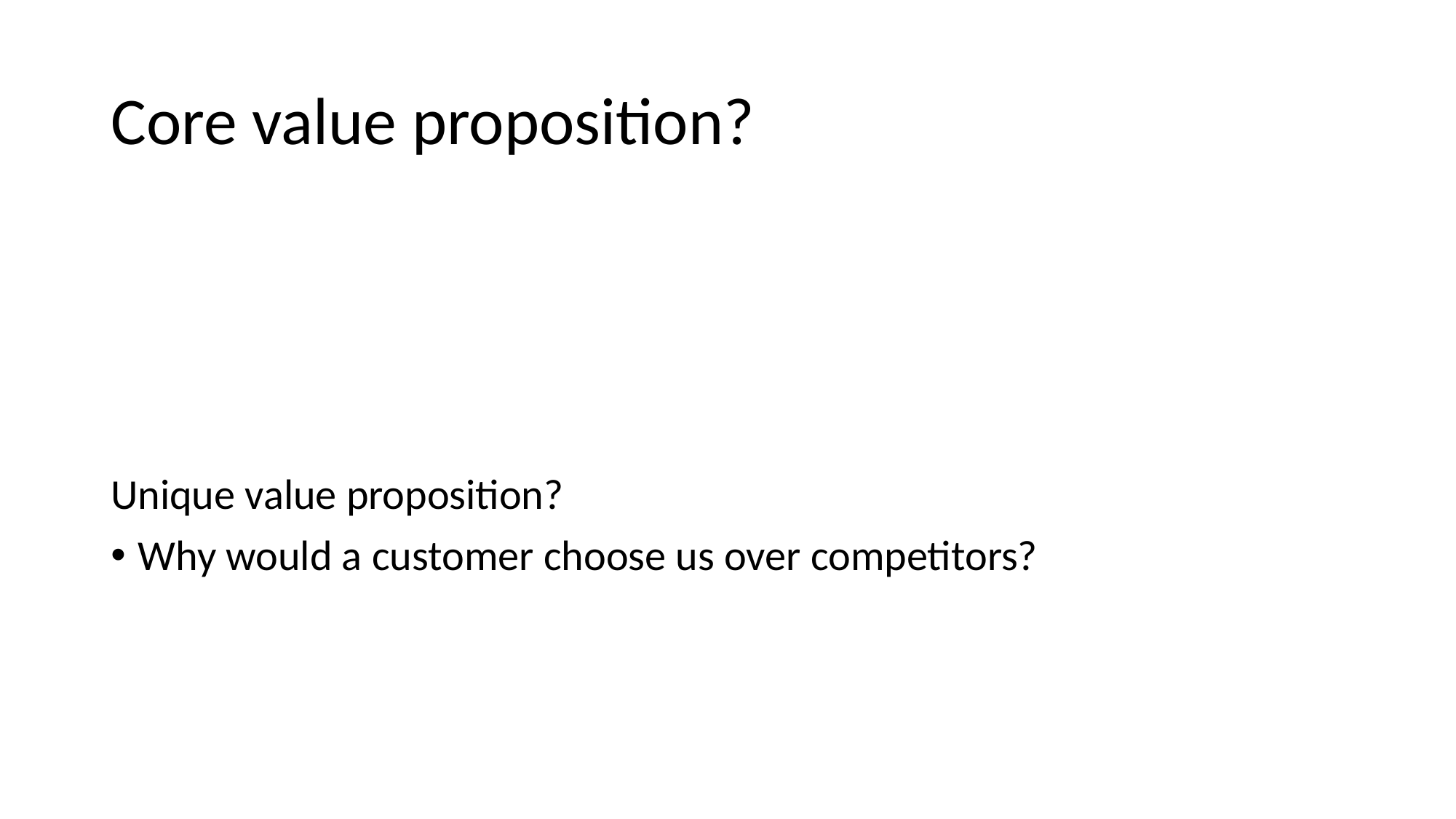

# Core value proposition?

Unique value proposition?
Why would a customer choose us over competitors?